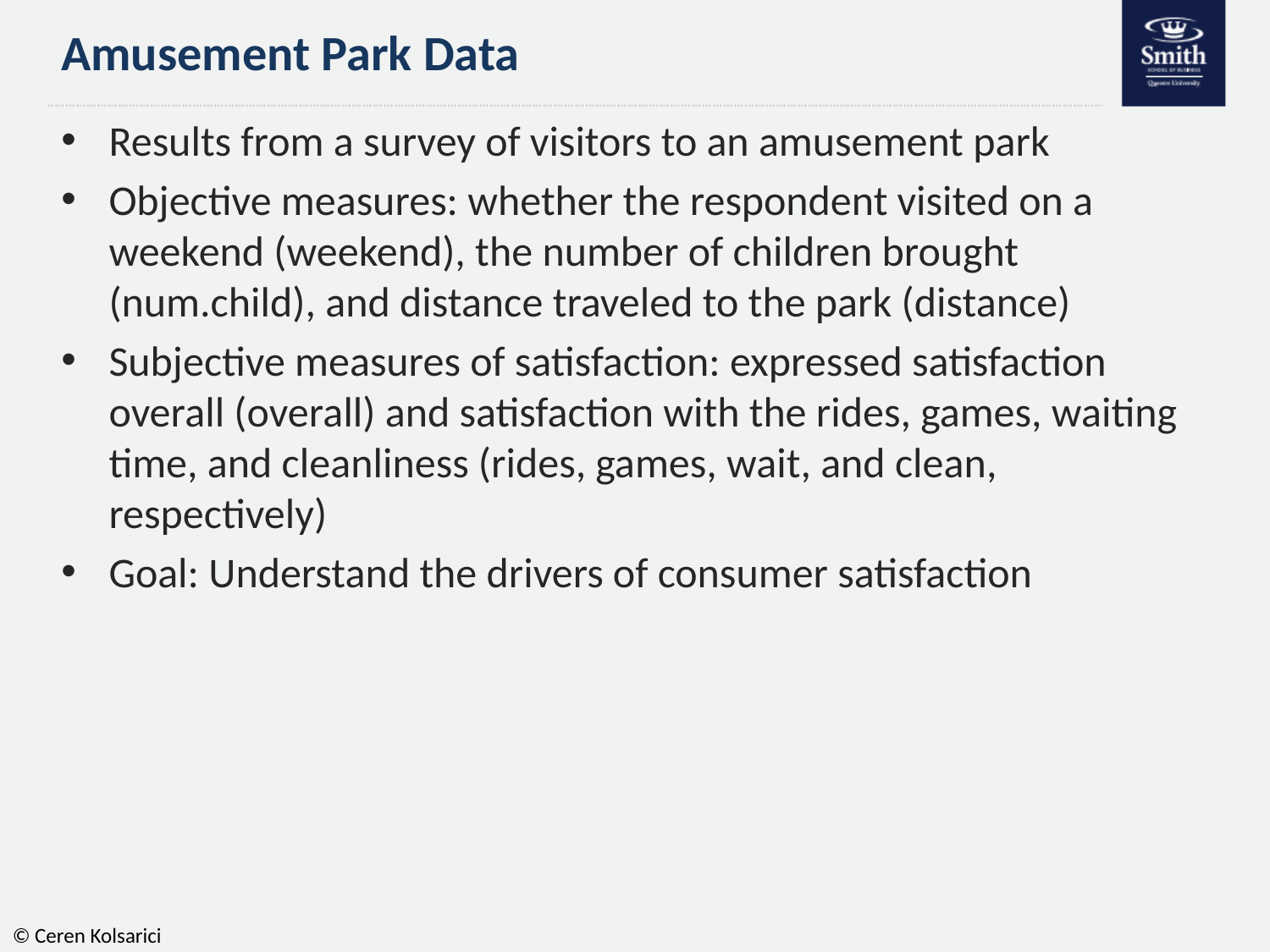

# Amusement Park Data
Results from a survey of visitors to an amusement park
Objective measures: whether the respondent visited on a weekend (weekend), the number of children brought (num.child), and distance traveled to the park (distance)
Subjective measures of satisfaction: expressed satisfaction overall (overall) and satisfaction with the rides, games, waiting time, and cleanliness (rides, games, wait, and clean, respectively)
Goal: Understand the drivers of consumer satisfaction
© Ceren Kolsarici